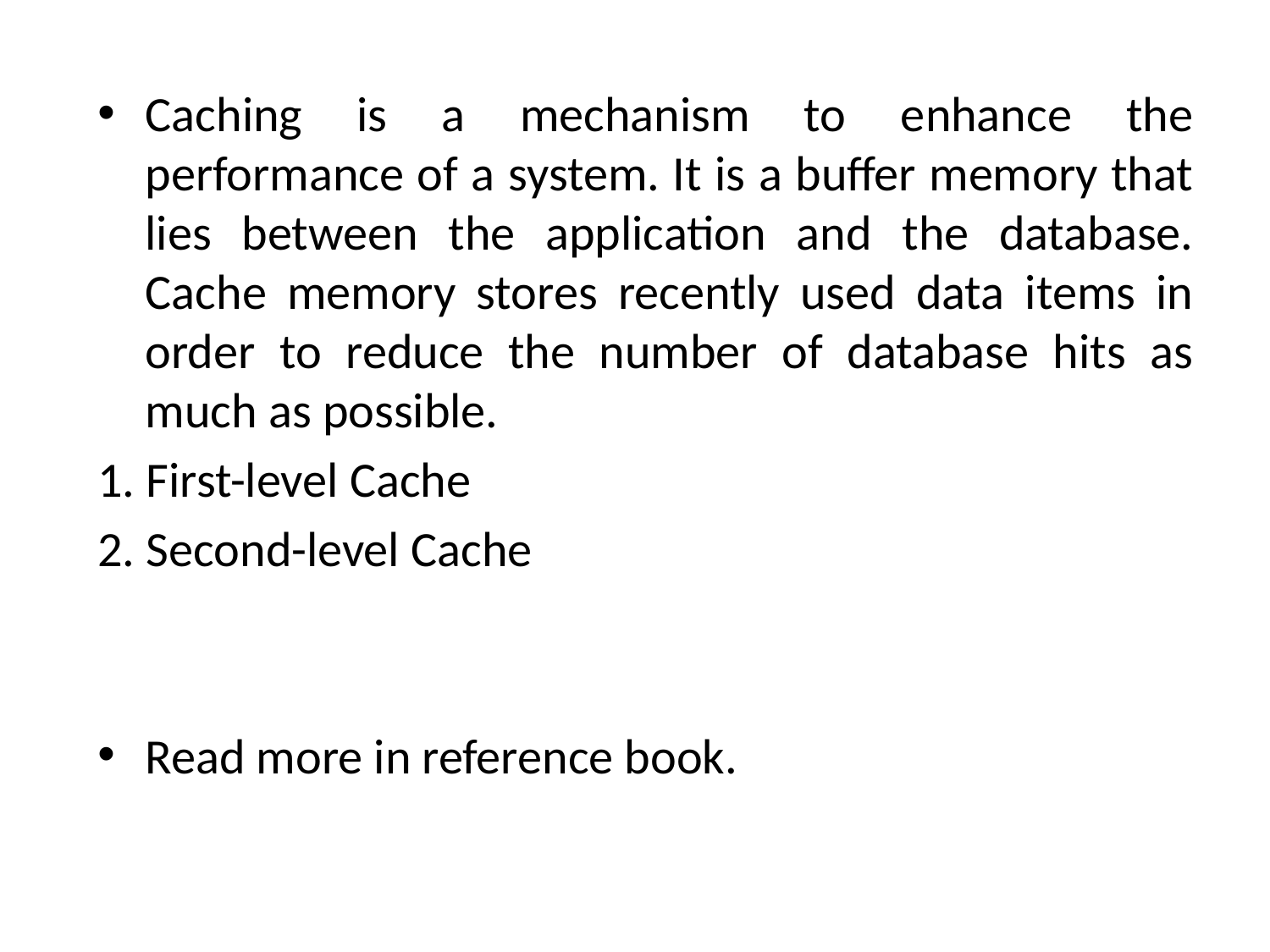

Caching is a mechanism to enhance the performance of a system. It is a buffer memory that lies between the application and the database. Cache memory stores recently used data items in order to reduce the number of database hits as much as possible.
1. First-level Cache
2. Second-level Cache

Read more in reference book.